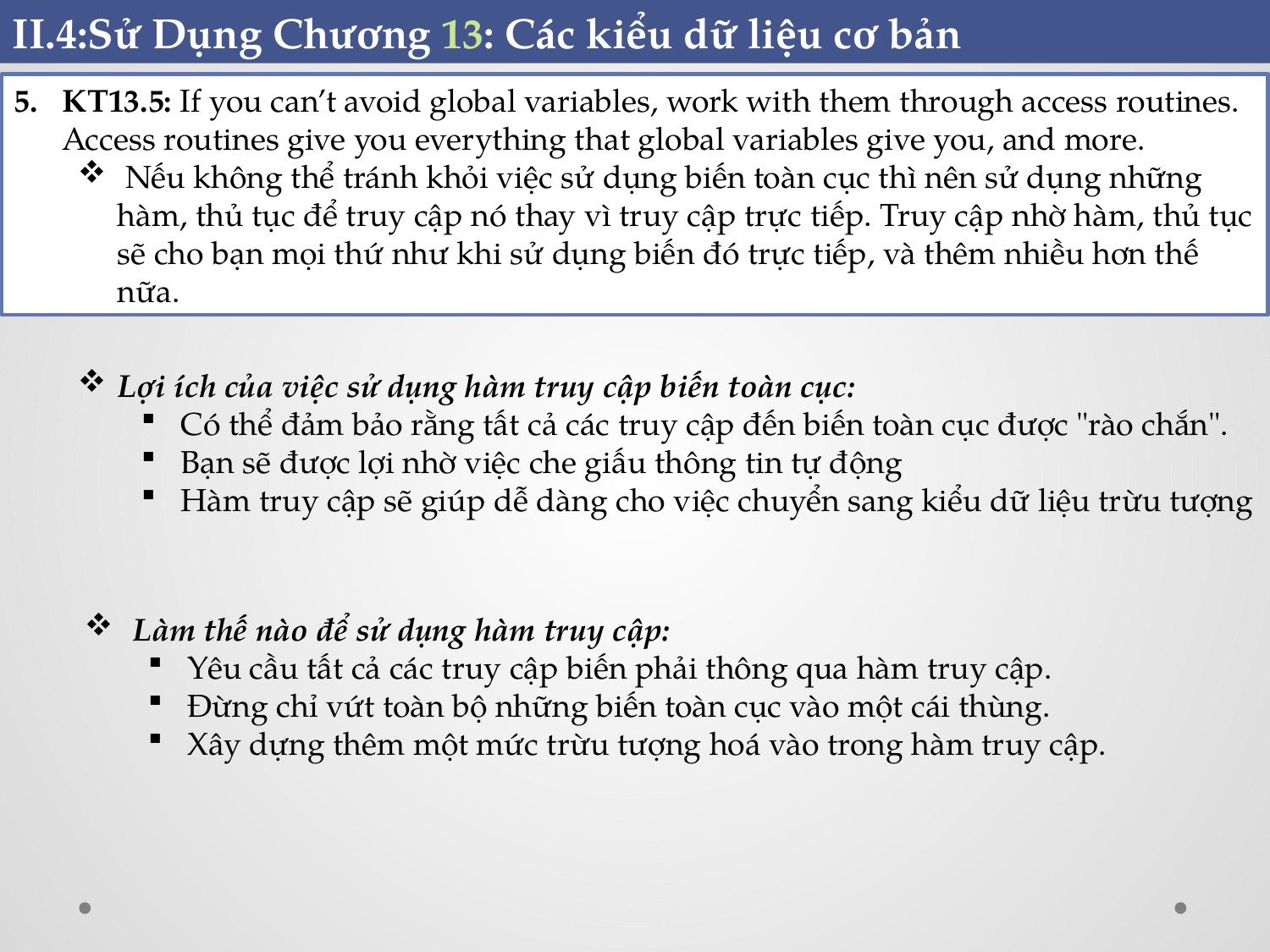

II.4:Sử Dụng Chương 13: Các kiểu dữ liệu cơ bản
KT13.5: If you can’t avoid global variables, work with them through access routines. Access routines give you everything that global variables give you, and more.
 Nếu không thể tránh khỏi việc sử dụng biến toàn cục thì nên sử dụng những hàm, thủ tục để truy cập nó thay vì truy cập trực tiếp. Truy cập nhờ hàm, thủ tục sẽ cho bạn mọi thứ như khi sử dụng biến đó trực tiếp, và thêm nhiều hơn thế nữa.
Lợi ích của việc sử dụng hàm truy cập biến toàn cục:
Có thể đảm bảo rằng tất cả các truy cập đến biến toàn cục được "rào chắn".
Bạn sẽ được lợi nhờ việc che giấu thông tin tự động
Hàm truy cập sẽ giúp dễ dàng cho việc chuyển sang kiểu dữ liệu trừu tượng

Làm thế nào để sử dụng hàm truy cập:
Yêu cầu tất cả các truy cập biến phải thông qua hàm truy cập.
Đừng chỉ vứt toàn bộ những biến toàn cục vào một cái thùng.
Xây dựng thêm một mức trừu tượng hoá vào trong hàm truy cập.